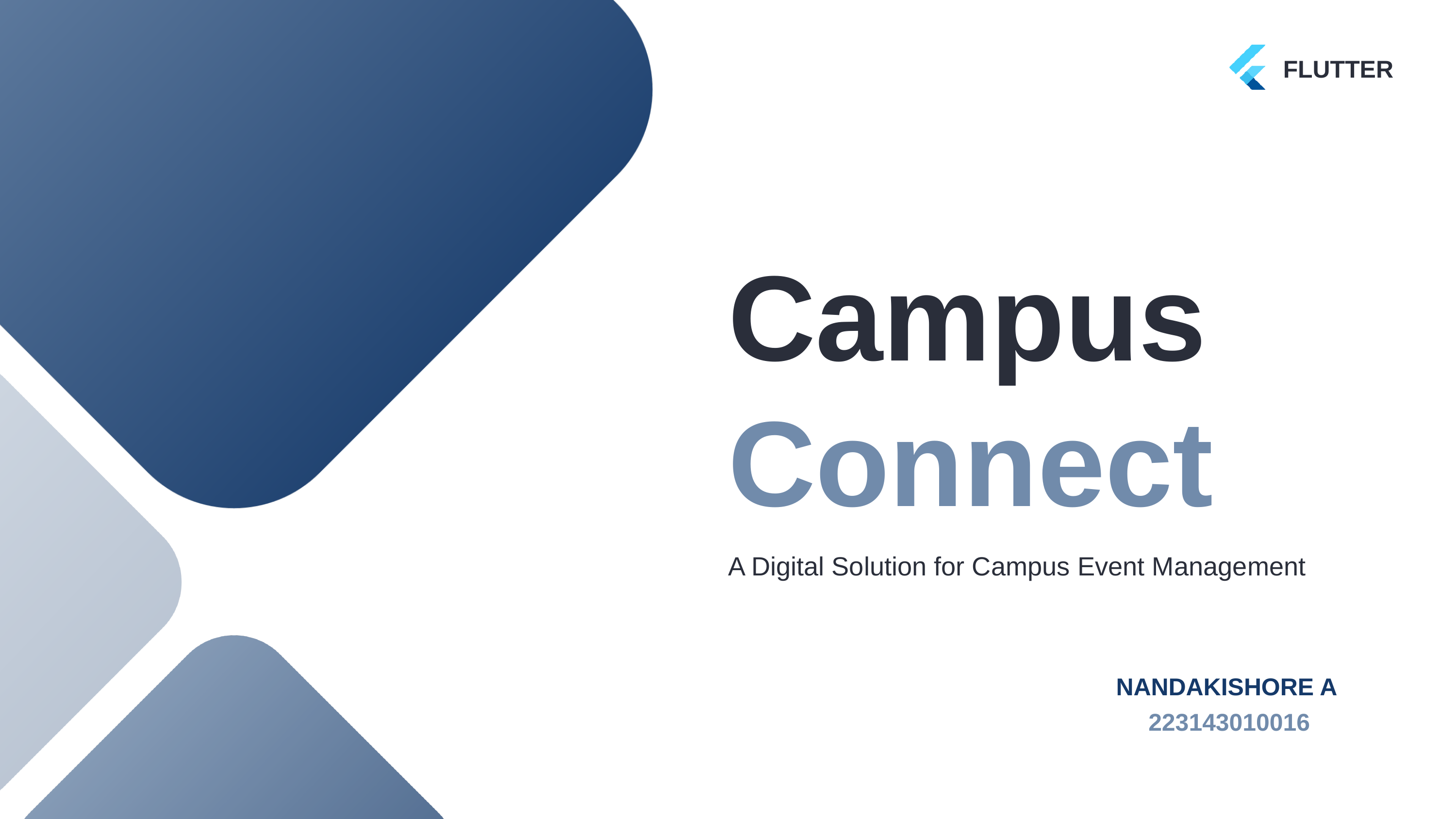

FLUTTER
Campus Connect
A Digital Solution for Campus Event Management

NANDAKISHORE A
223143010016